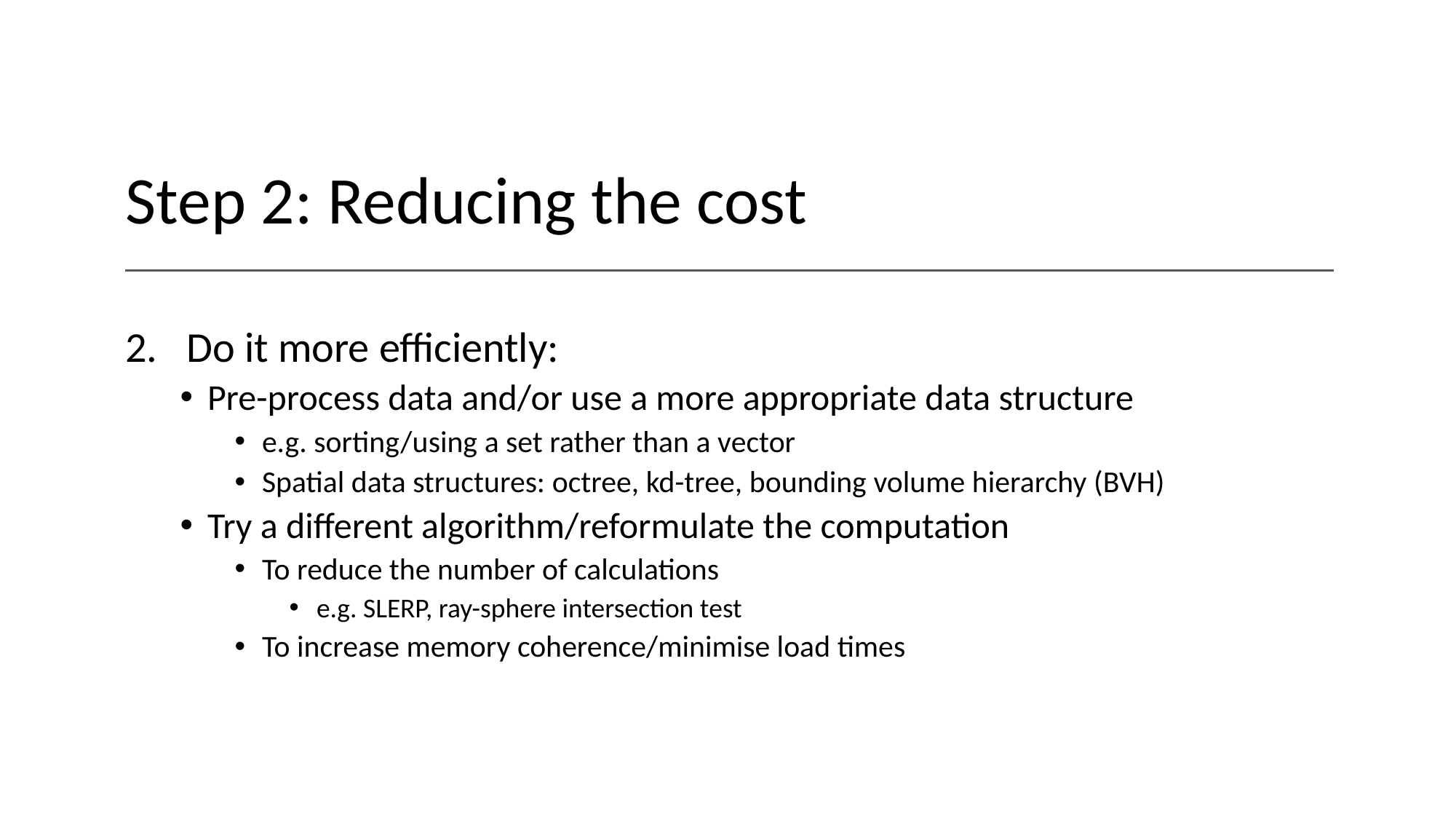

# Step 2: Reducing the cost
2.   Do it more efficiently:
Pre-process data and/or use a more appropriate data structure
e.g. sorting/using a set rather than a vector
Spatial data structures: octree, kd-tree, bounding volume hierarchy (BVH)
Try a different algorithm/reformulate the computation
To reduce the number of calculations
e.g. SLERP, ray-sphere intersection test
To increase memory coherence/minimise load times